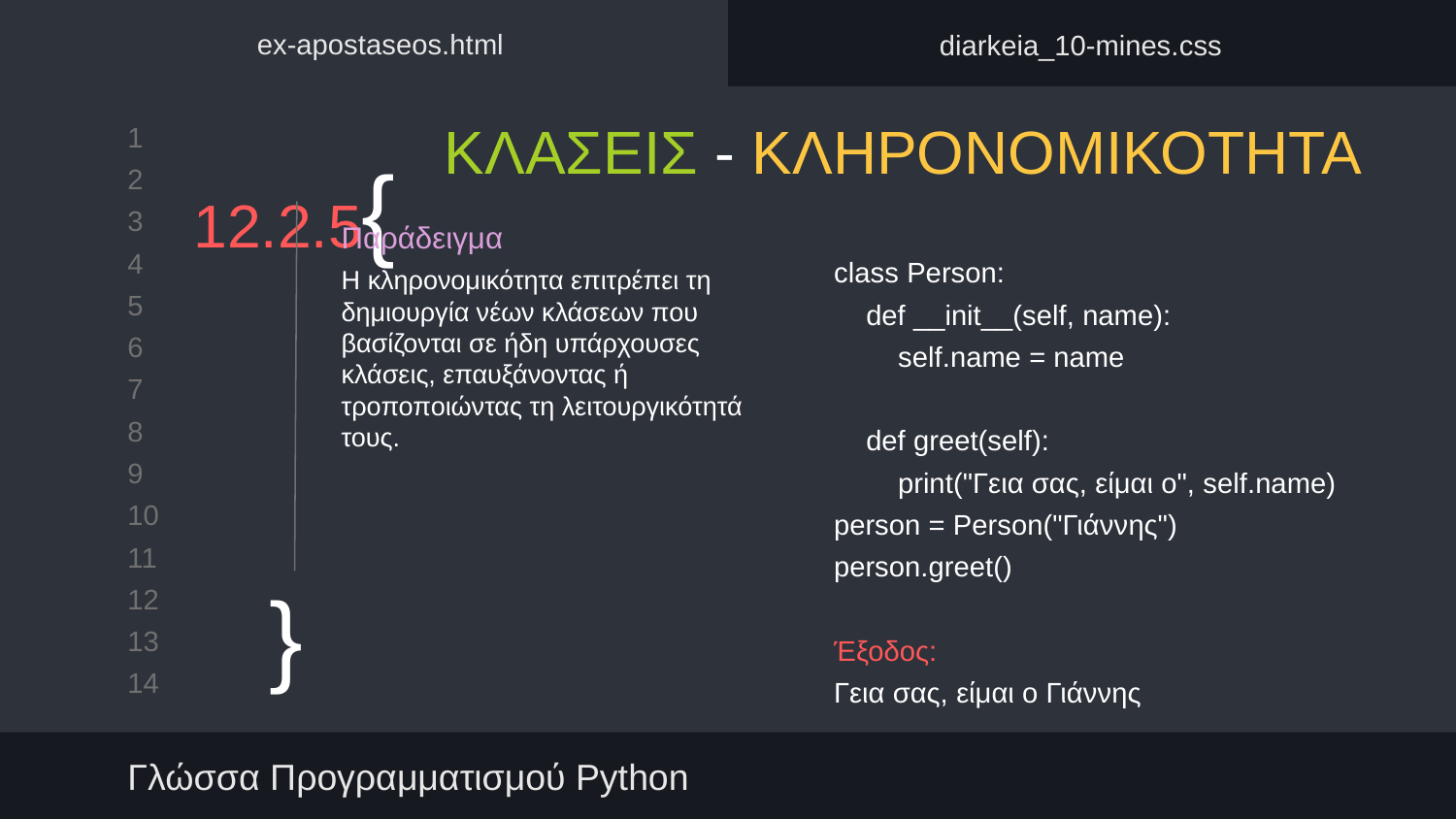

ex-apostaseos.html
diarkeia_10-mines.css
ΚΛΑΣΕΙΣ - ΚΛΗΡΟΝΟΜΙΚΟΤΗΤΑ
# 12.2.5{
Παράδειγμα
Η κληρονομικότητα επιτρέπει τη δημιουργία νέων κλάσεων που βασίζονται σε ήδη υπάρχουσες κλάσεις, επαυξάνοντας ή τροποποιώντας τη λειτουργικότητά τους.
class Person:
    def __init__(self, name):
        self.name = name

    def greet(self):
        print("Γεια σας, είμαι ο", self.name)
person = Person("Γιάννης")
person.greet()

Έξοδος:
Γεια σας, είμαι ο Γιάννης
}
Γλώσσα Προγραμματισμού Python